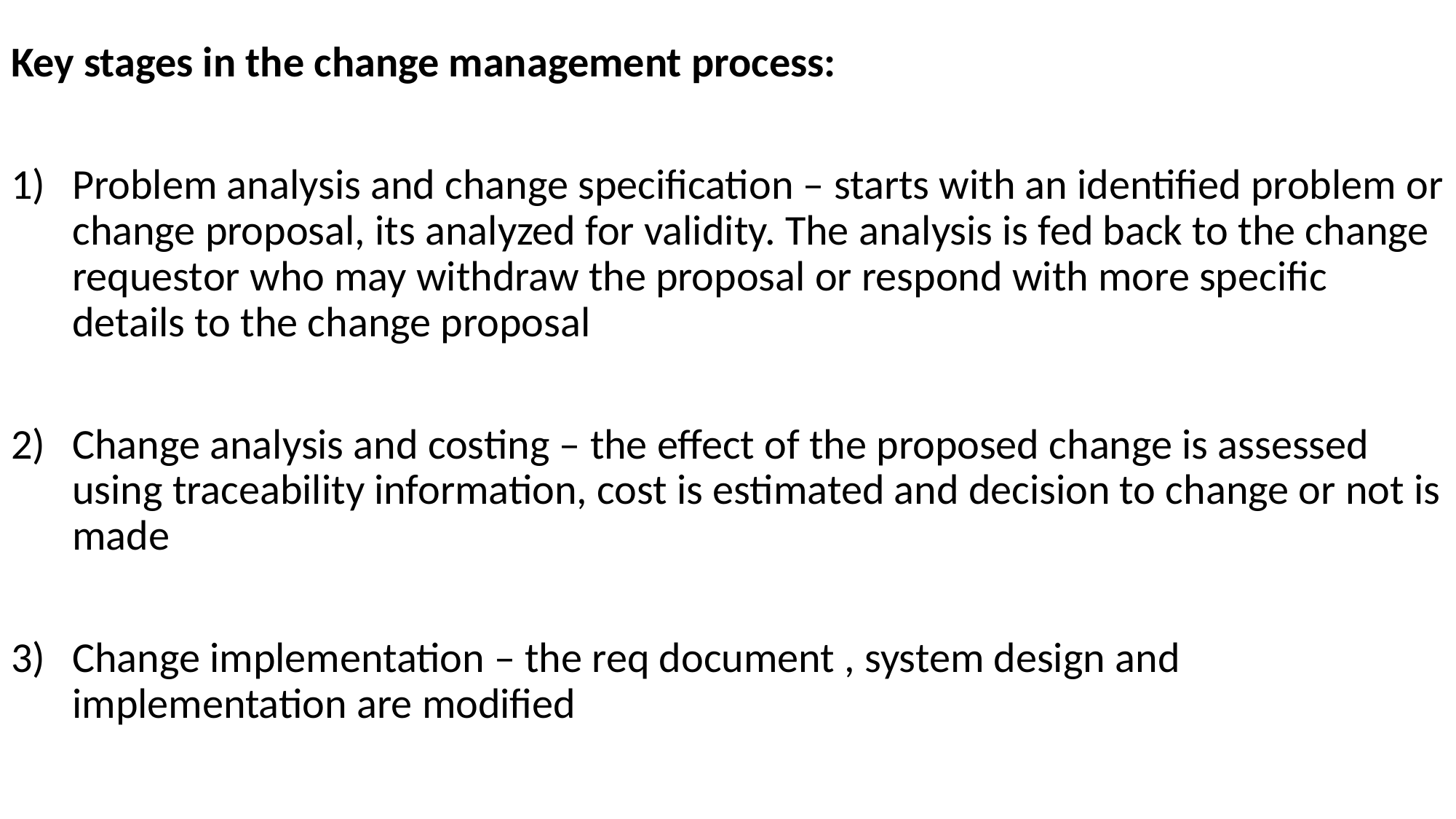

Key stages in the change management process:

Problem analysis and change specification – starts with an identified problem or change proposal, its analyzed for validity. The analysis is fed back to the change requestor who may withdraw the proposal or respond with more specific details to the change proposal

Change analysis and costing – the effect of the proposed change is assessed  using traceability information, cost is estimated and decision to change or not is made

Change implementation – the req document , system design and implementation are modified